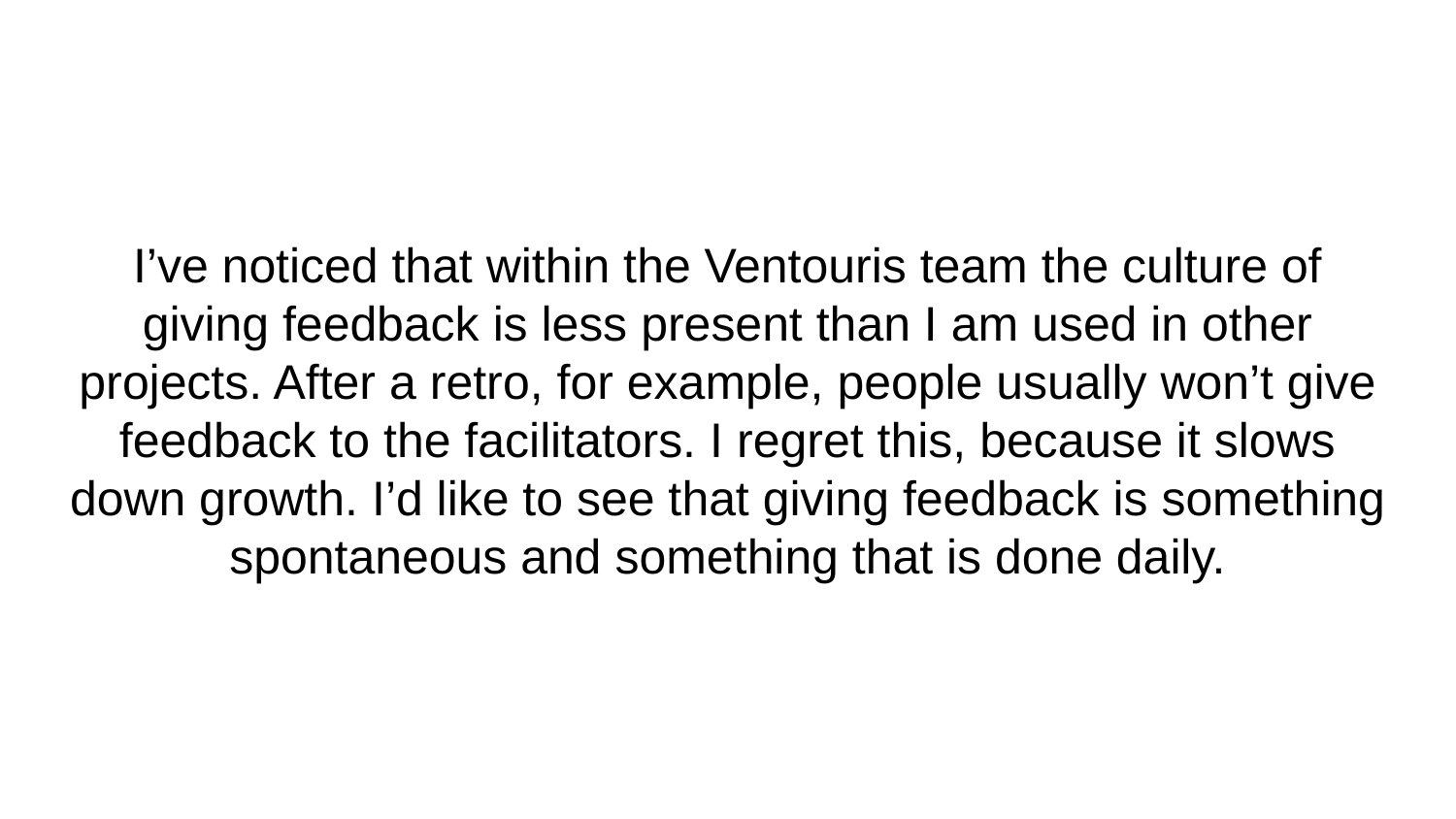

# I’ve noticed that within the Ventouris team the culture of giving feedback is less present than I am used in other projects. After a retro, for example, people usually won’t give feedback to the facilitators. I regret this, because it slows down growth. I’d like to see that giving feedback is something spontaneous and something that is done daily.